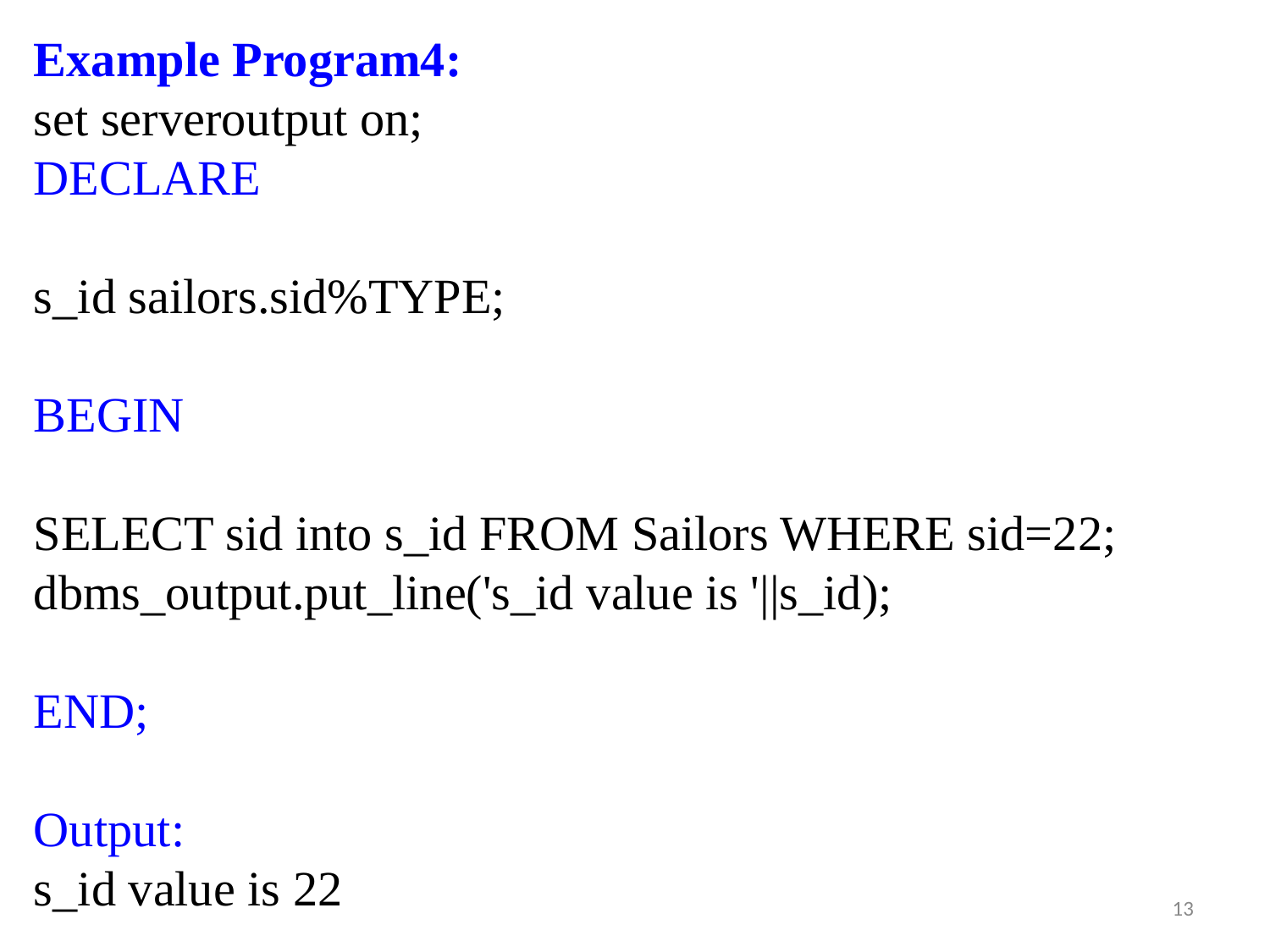

Example Program4:
set serveroutput on;
DECLARE

s_id sailors.sid%TYPE;

BEGIN

SELECT sid into s_id FROM Sailors WHERE sid=22;
dbms_output.put_line('s_id value is '||s_id);

END;

Output:
s_id value is 22
13